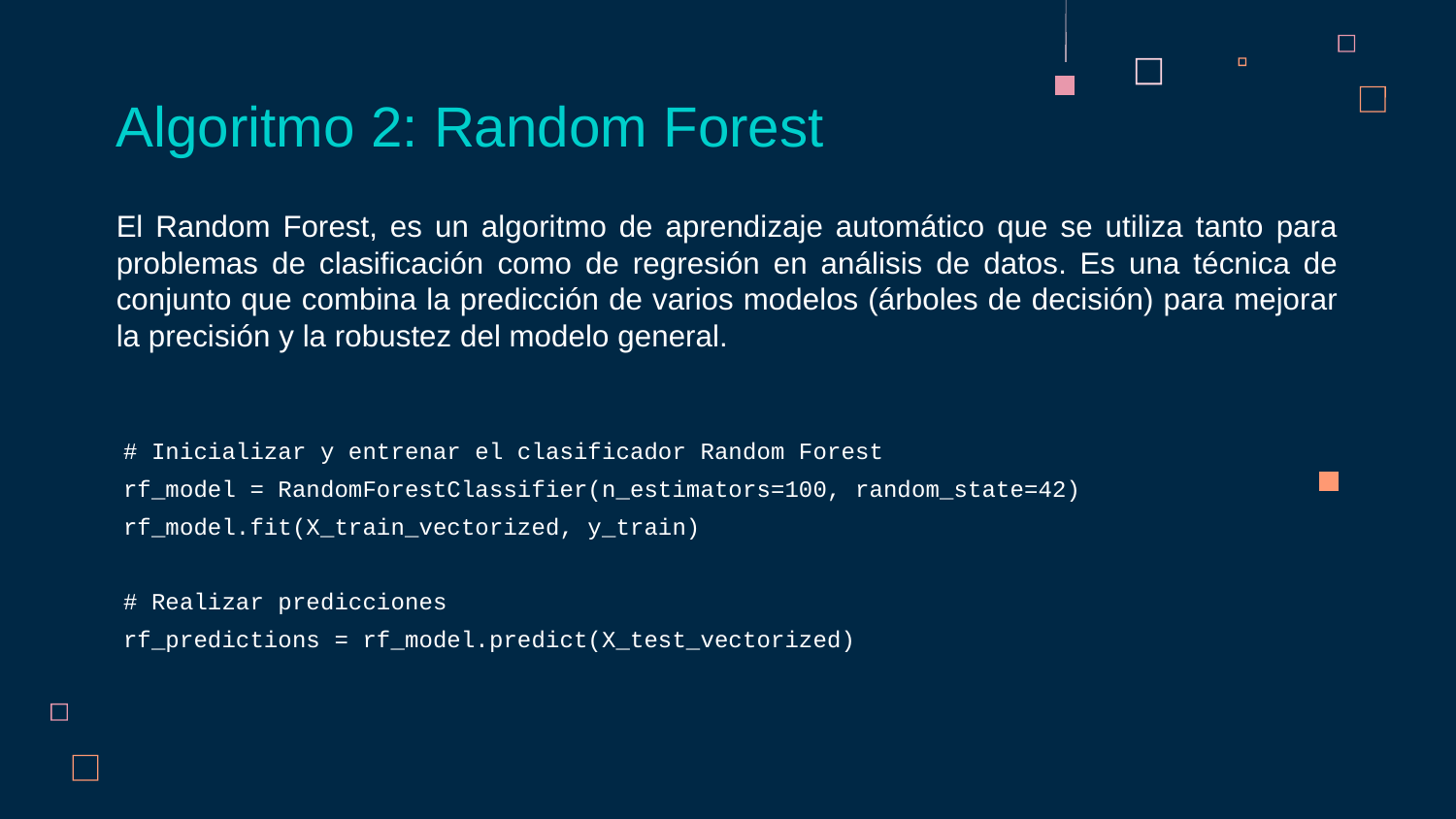

# Algoritmo 2: Random Forest
El Random Forest, es un algoritmo de aprendizaje automático que se utiliza tanto para problemas de clasificación como de regresión en análisis de datos. Es una técnica de conjunto que combina la predicción de varios modelos (árboles de decisión) para mejorar la precisión y la robustez del modelo general.

# Inicializar y entrenar el clasificador Random Forest
rf_model = RandomForestClassifier(n_estimators=100, random_state=42)
rf_model.fit(X_train_vectorized, y_train)

# Realizar predicciones
rf_predictions = rf_model.predict(X_test_vectorized)